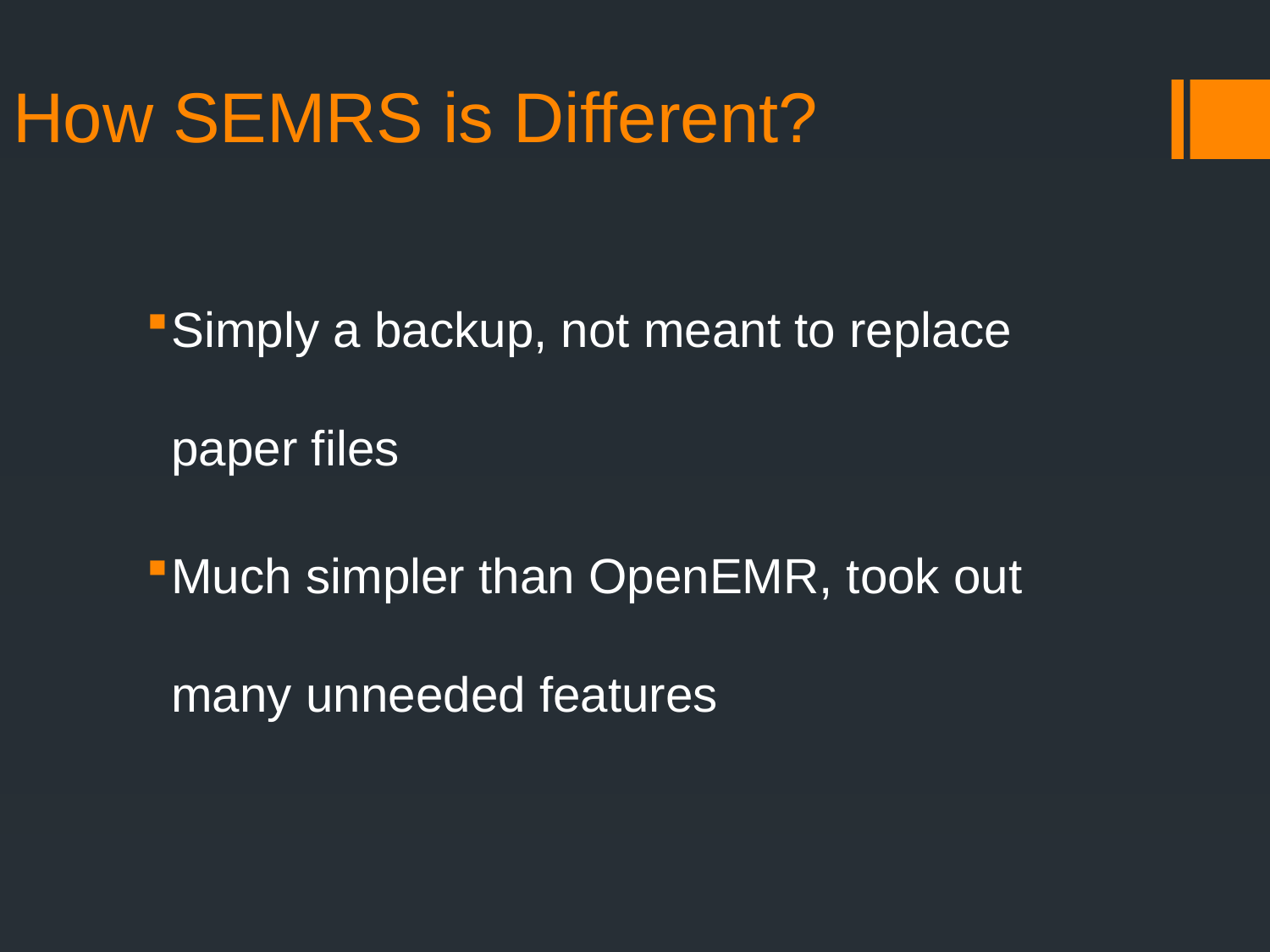

# How SEMRS is Different?
Simply a backup, not meant to replace paper files
Much simpler than OpenEMR, took out many unneeded features